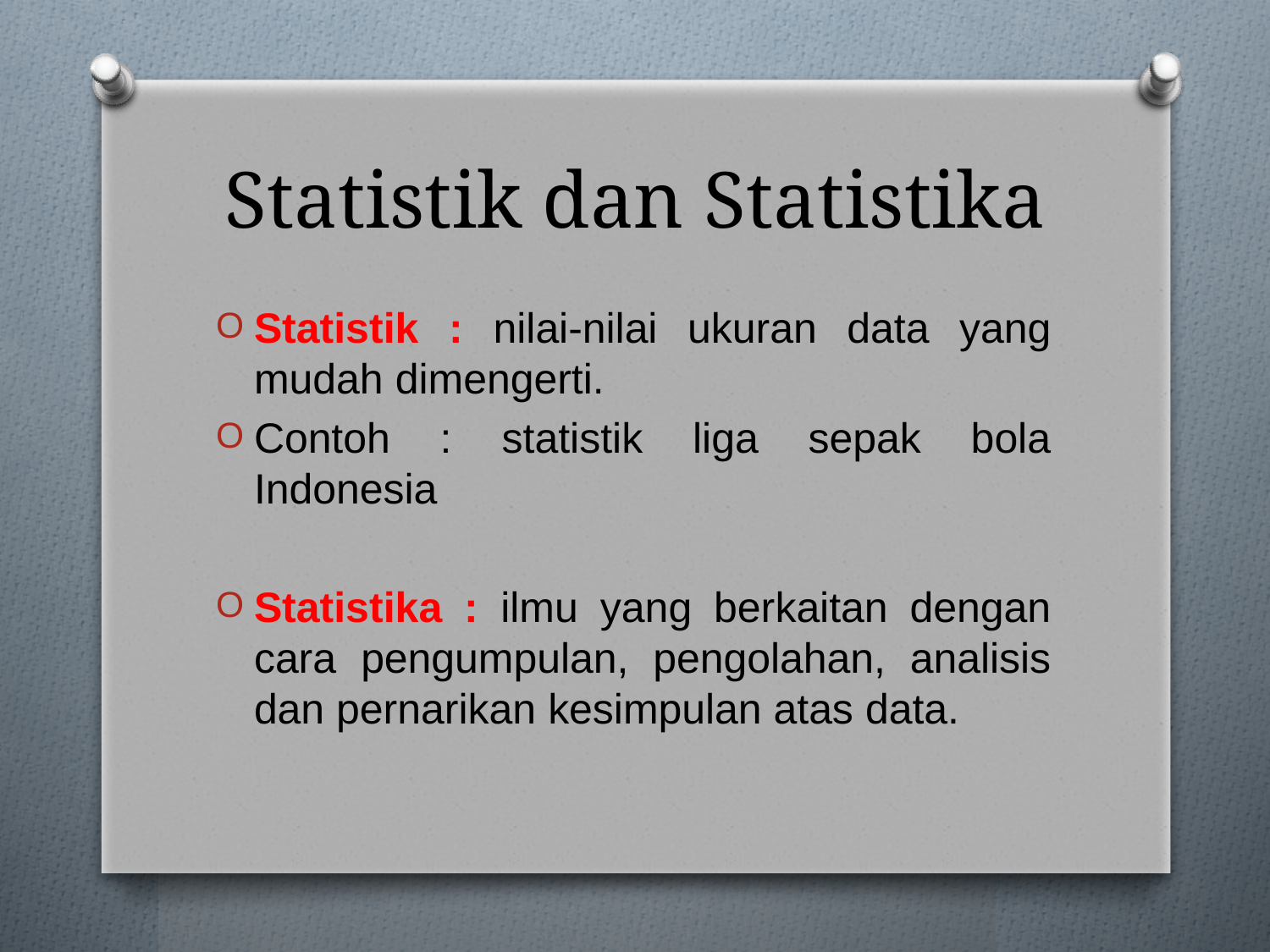

# Statistik dan Statistika
Statistik : nilai-nilai ukuran data yang mudah dimengerti.
Contoh : statistik liga sepak bola Indonesia

Statistika : ilmu yang berkaitan dengan cara pengumpulan, pengolahan, analisis dan pernarikan kesimpulan atas data.